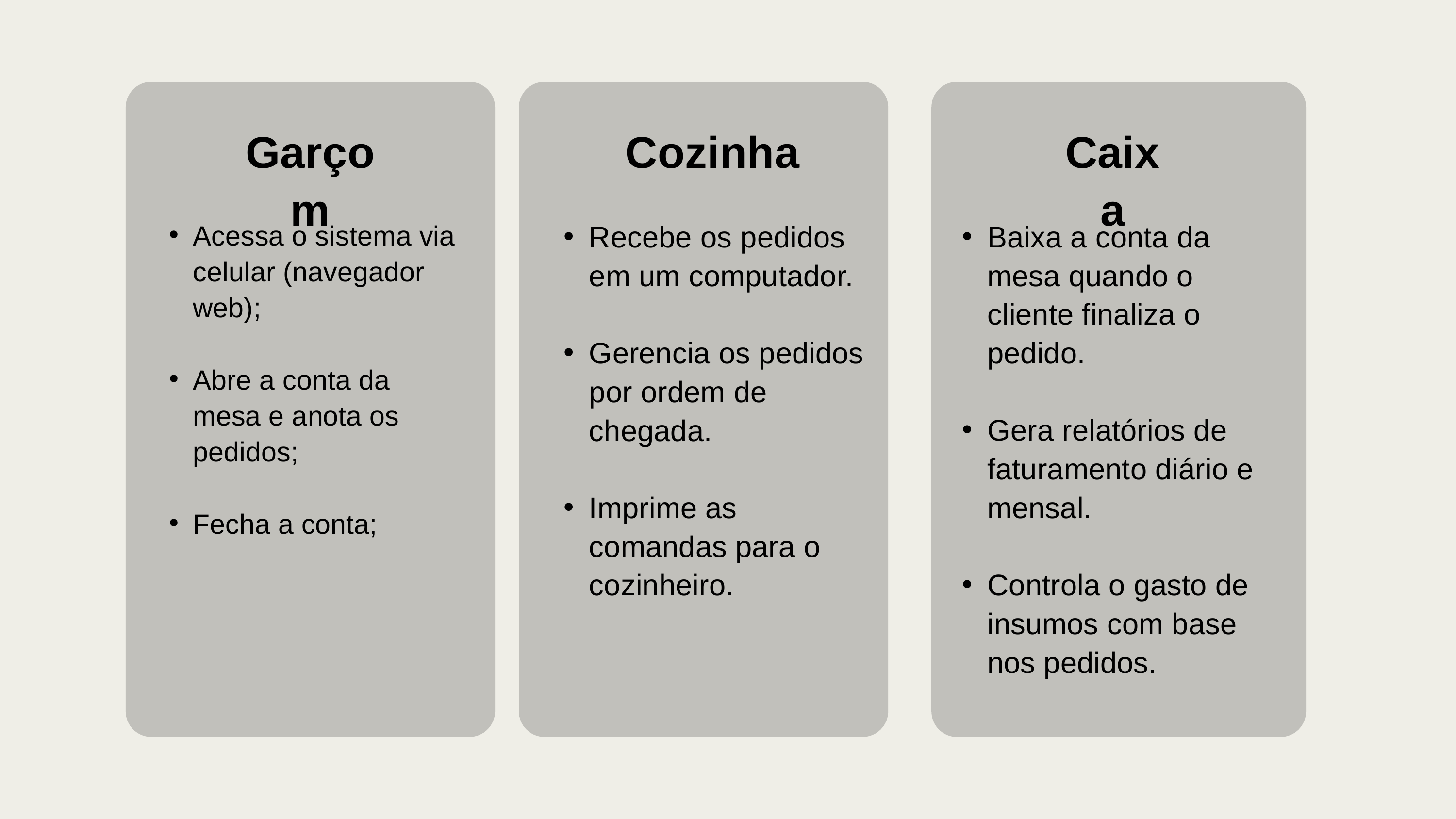

Garçom
Cozinha
Caixa
Acessa o sistema via celular (navegador web);

Abre a conta da mesa e anota os pedidos;

Fecha a conta;
Recebe os pedidos em um computador.

Gerencia os pedidos por ordem de chegada.

Imprime as comandas para o cozinheiro.

Baixa a conta da mesa quando o cliente finaliza o pedido.

Gera relatórios de faturamento diário e mensal.

Controla o gasto de insumos com base nos pedidos.